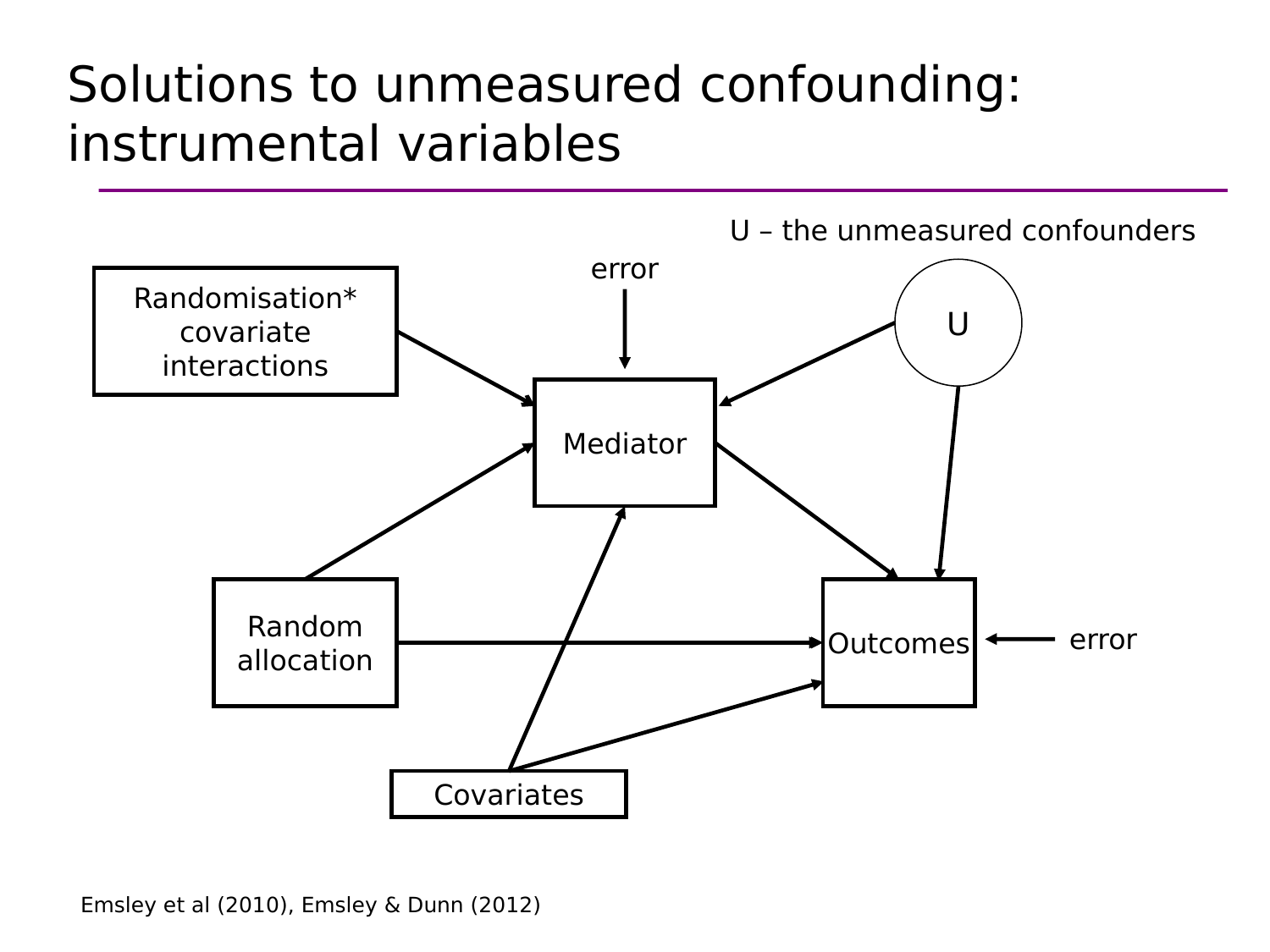

# Solutions to unmeasured confounding: instrumental variables
U – the unmeasured confounders
error
U
Randomisation*
covariate
interactions

Mediator
Random
allocation
Outcomes
error

Covariates
Emsley et al (2010), Emsley & Dunn (2012)